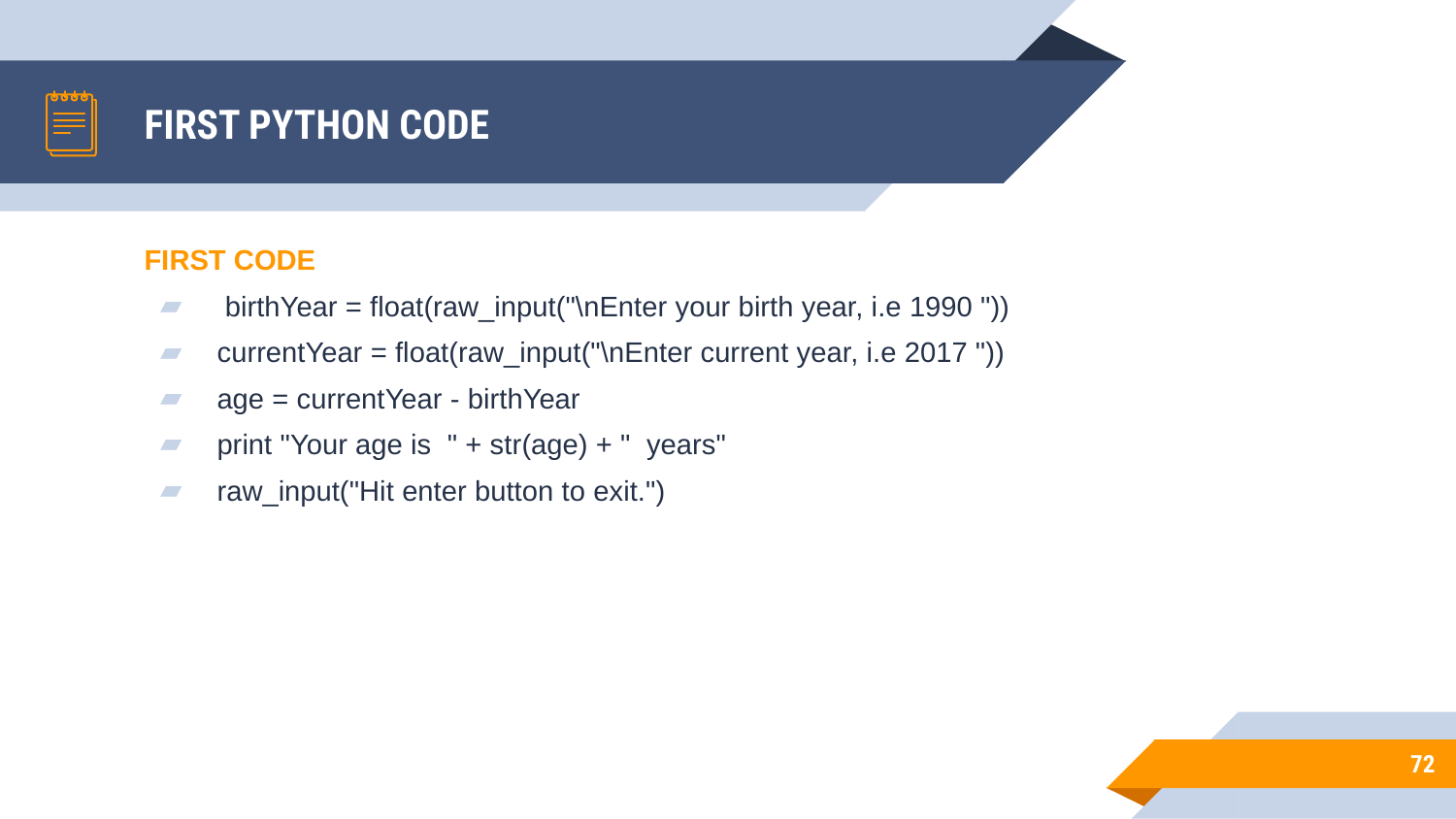

# FIRST PYTHON CODE

FIRST CODE
 birthYear = float(raw_input("\nEnter your birth year, i.e 1990 "))
currentYear = float(raw_input("\nEnter current year, i.e 2017 "))
age = currentYear - birthYear
print "Your age is  " + str(age) + "  years"
raw_input("Hit enter button to exit.")

72